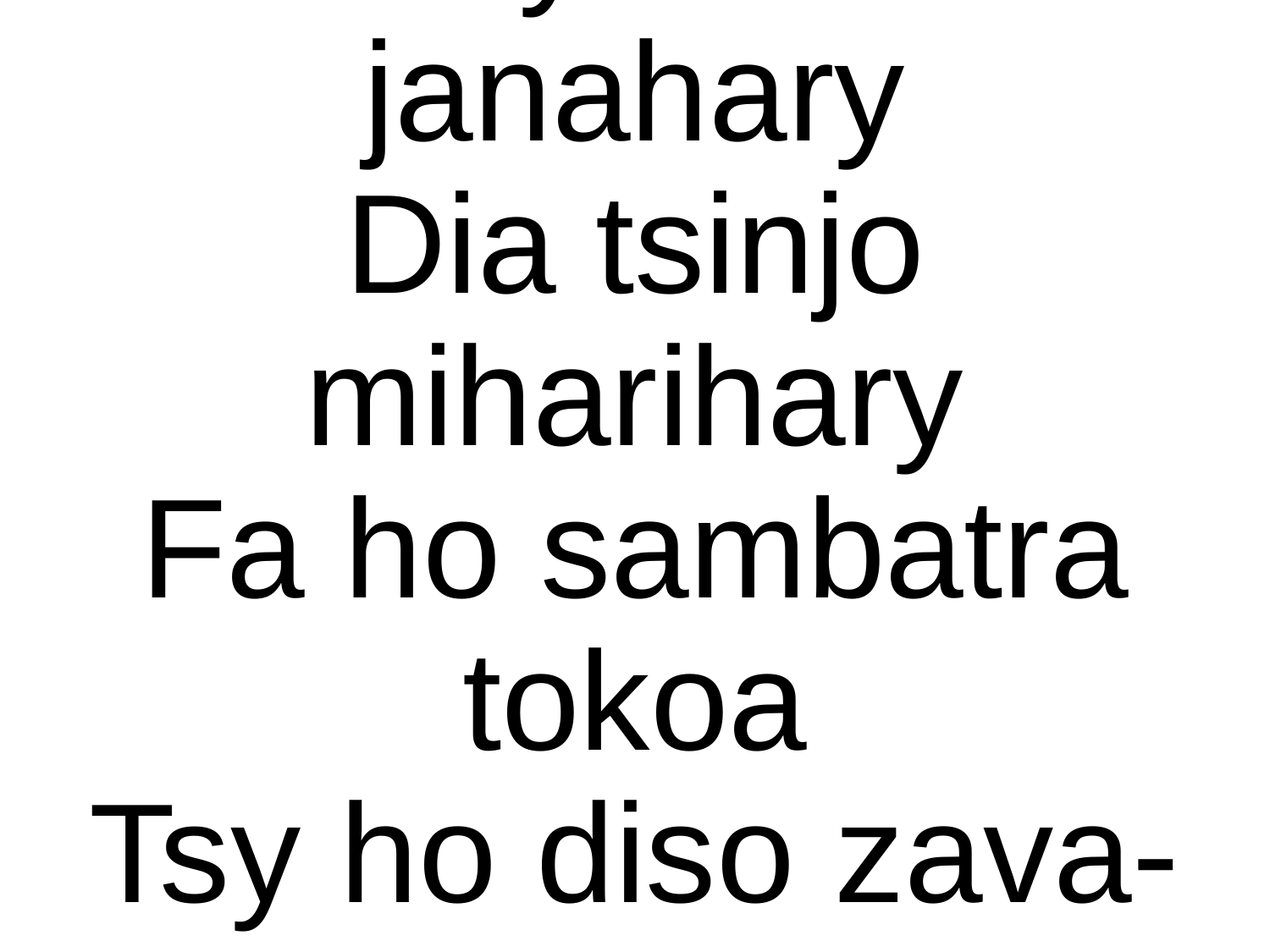

1 'Zay tahian-janahary
Dia tsinjo miharihary
Fa ho sambatra tokoa
Tsy ho diso zava-tsoa